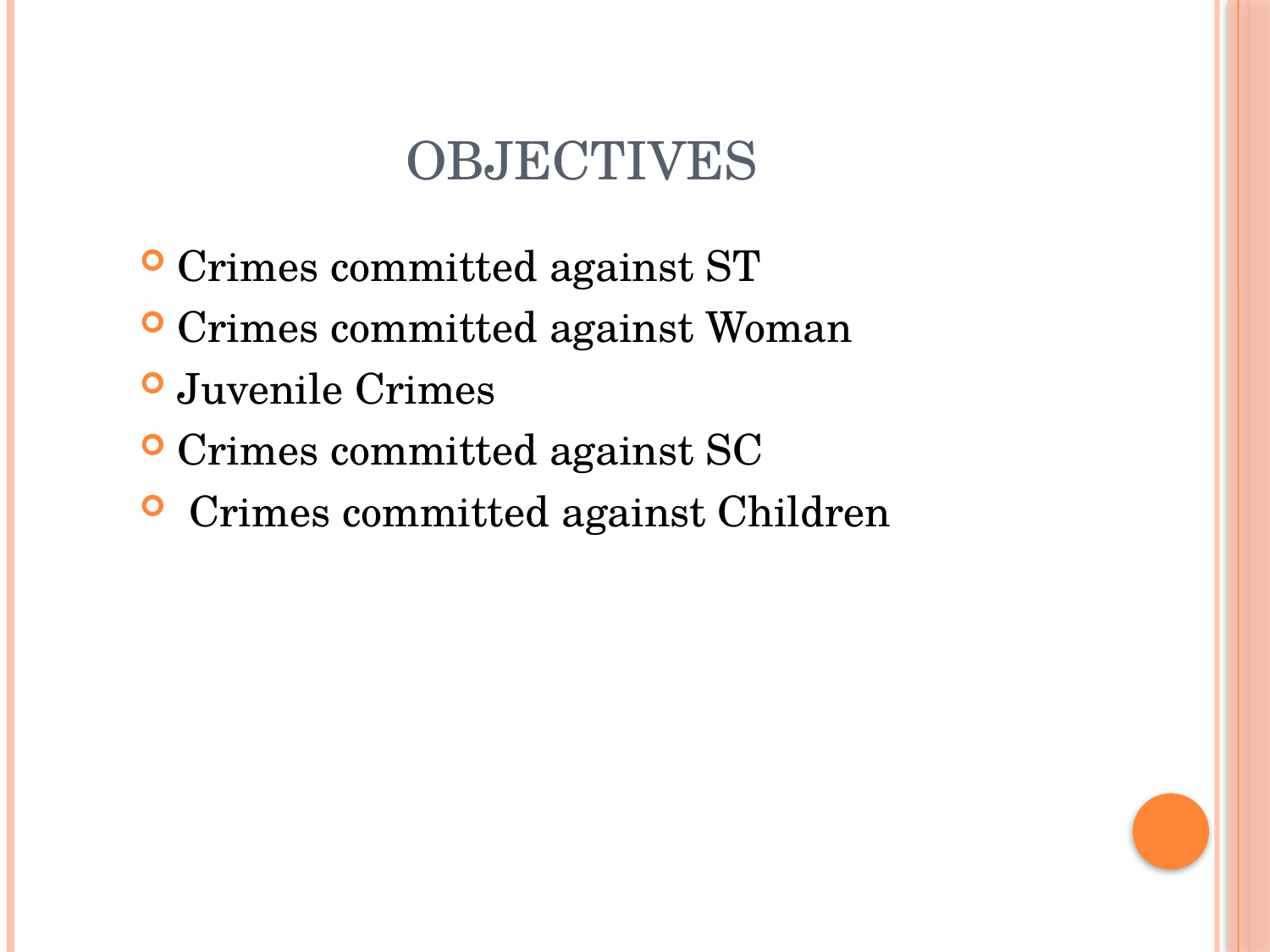

# Objectives
Crimes committed against ST
Crimes committed against Woman
Juvenile Crimes
Crimes committed against SC
 Crimes committed against Children